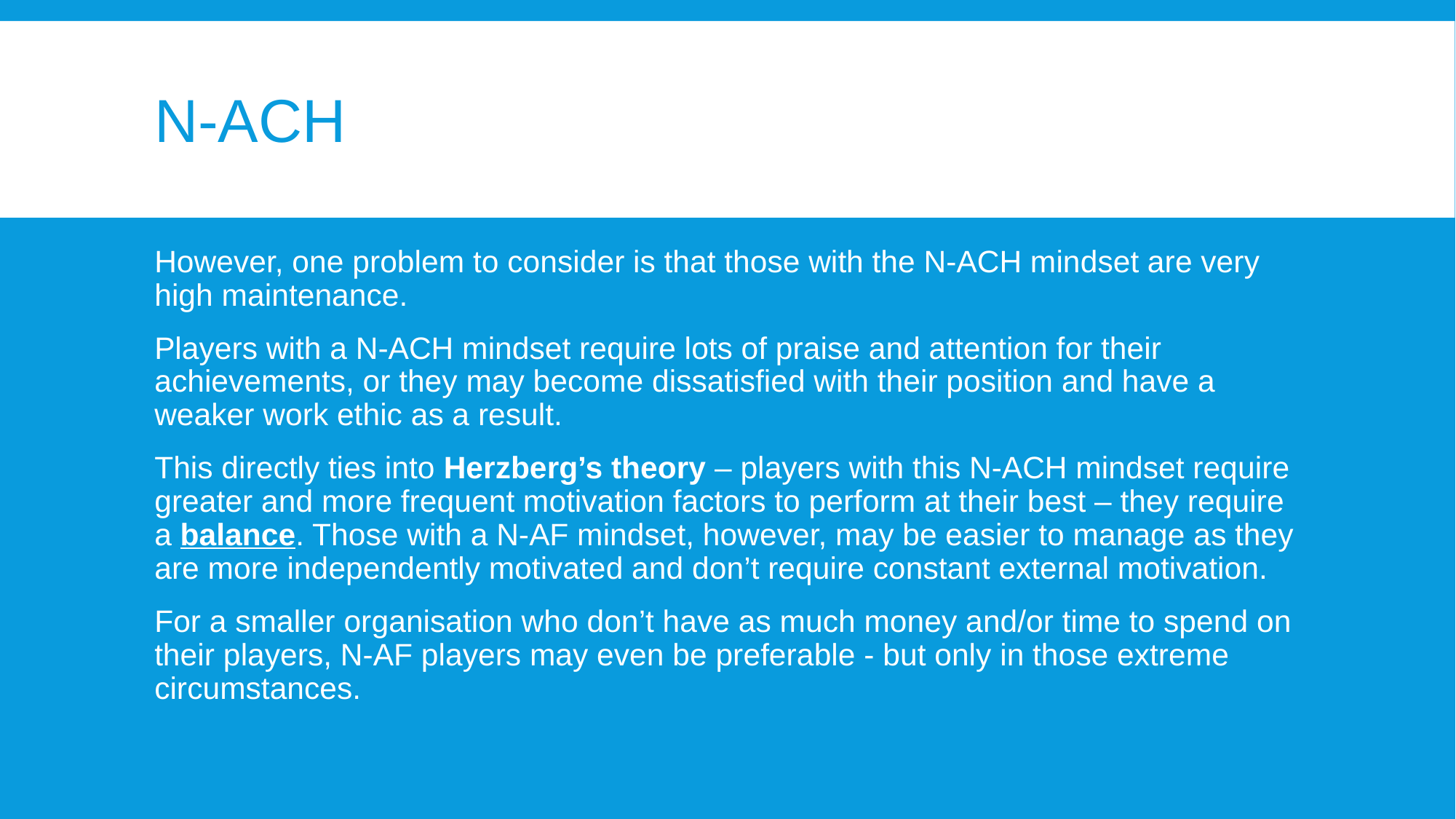

# N-ACH
However, one problem to consider is that those with the N-ACH mindset are very high maintenance.
Players with a N-ACH mindset require lots of praise and attention for their achievements, or they may become dissatisfied with their position and have a weaker work ethic as a result.
This directly ties into Herzberg’s theory – players with this N-ACH mindset require greater and more frequent motivation factors to perform at their best – they require a balance. Those with a N-AF mindset, however, may be easier to manage as they are more independently motivated and don’t require constant external motivation.
For a smaller organisation who don’t have as much money and/or time to spend on their players, N-AF players may even be preferable - but only in those extreme circumstances.